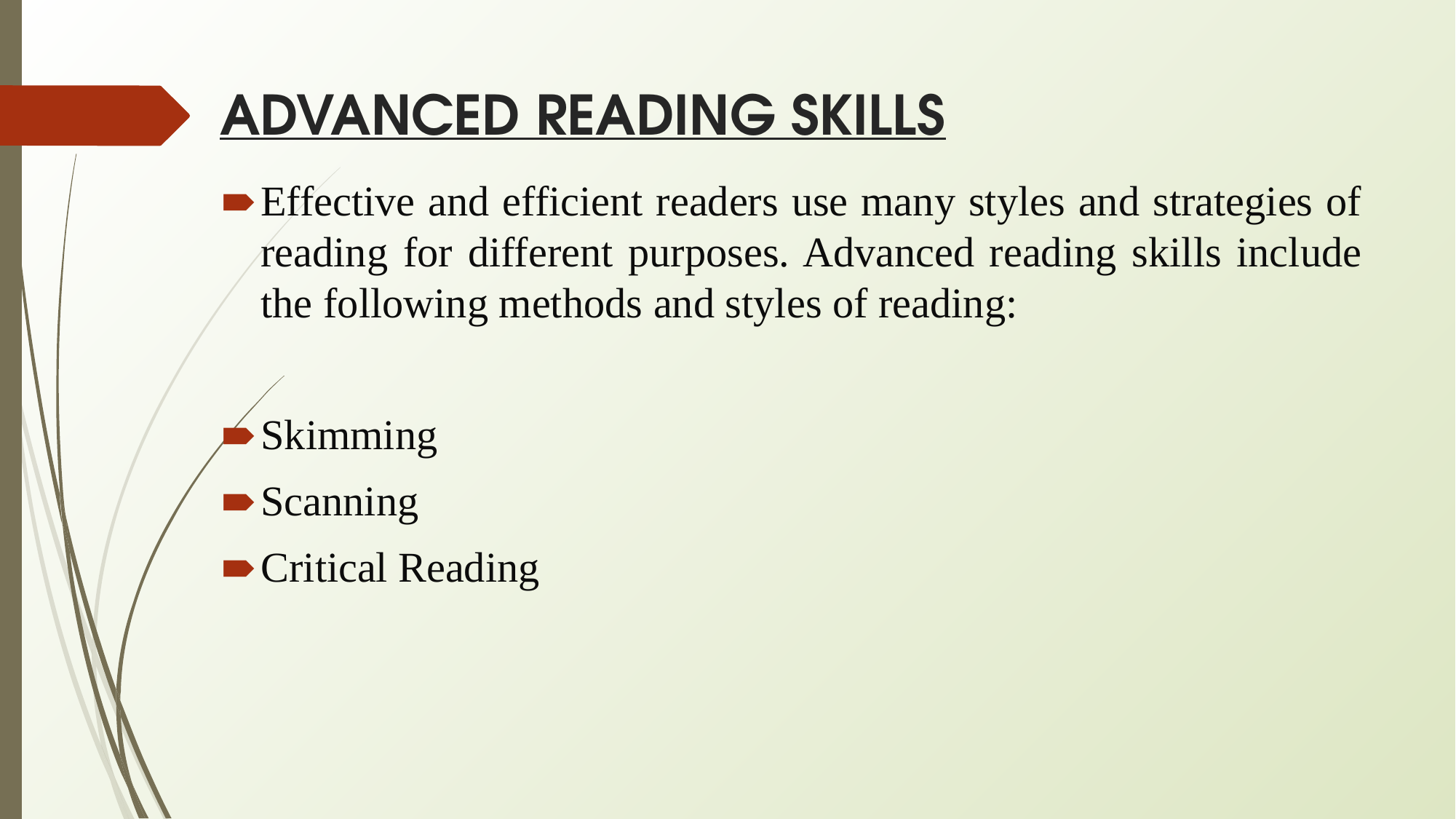

# ADVANCED READING SKILLS
Effective and efficient readers use many styles and strategies of reading for different purposes. Advanced reading skills include the following methods and styles of reading:

Skimming
Scanning
Critical Reading